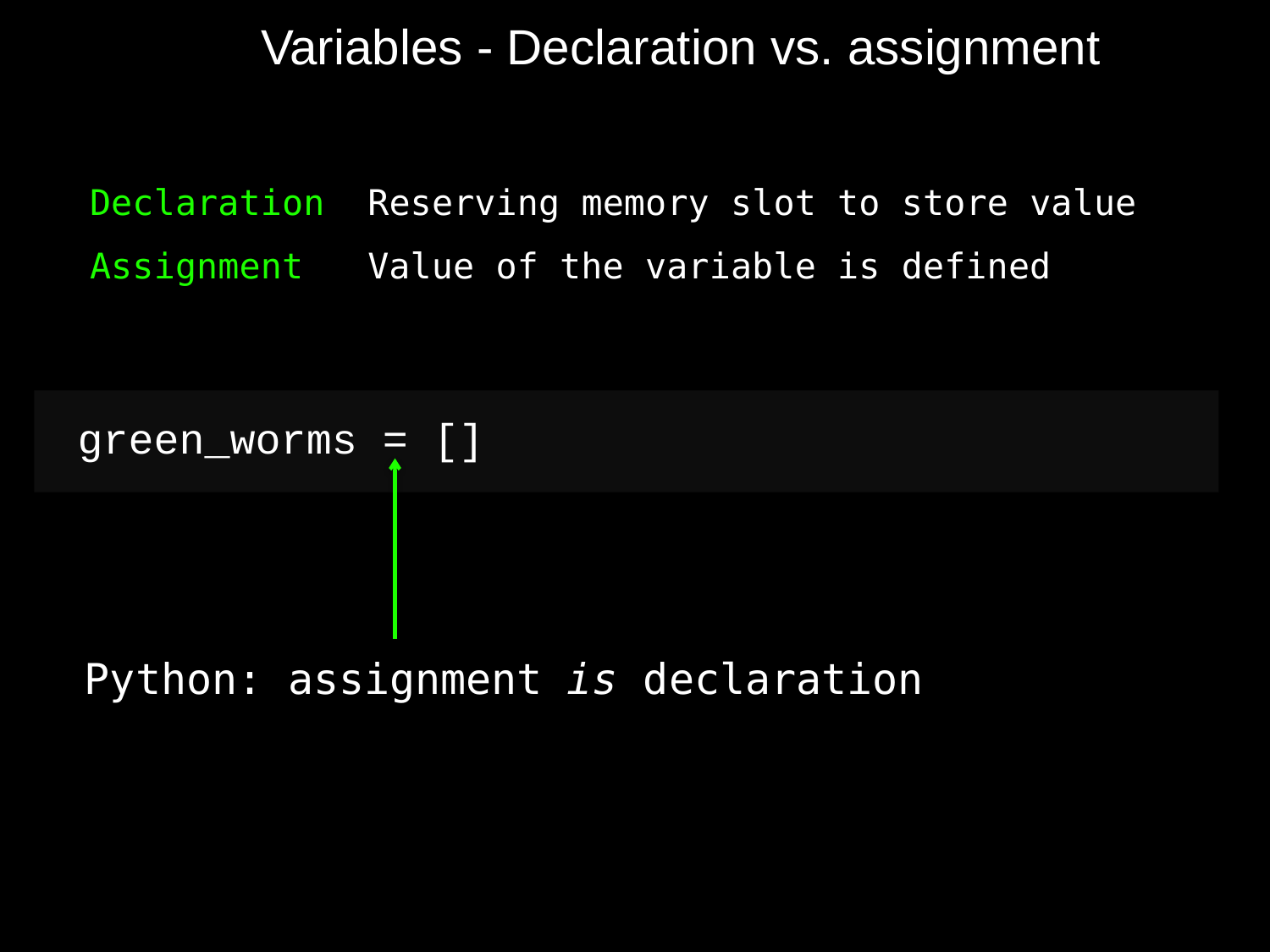

Variables - Declaration vs. assignment
Declaration  Reserving memory slot to store value
Assignment   Value of the variable is defined

green_worms = []
Python: assignment is declaration